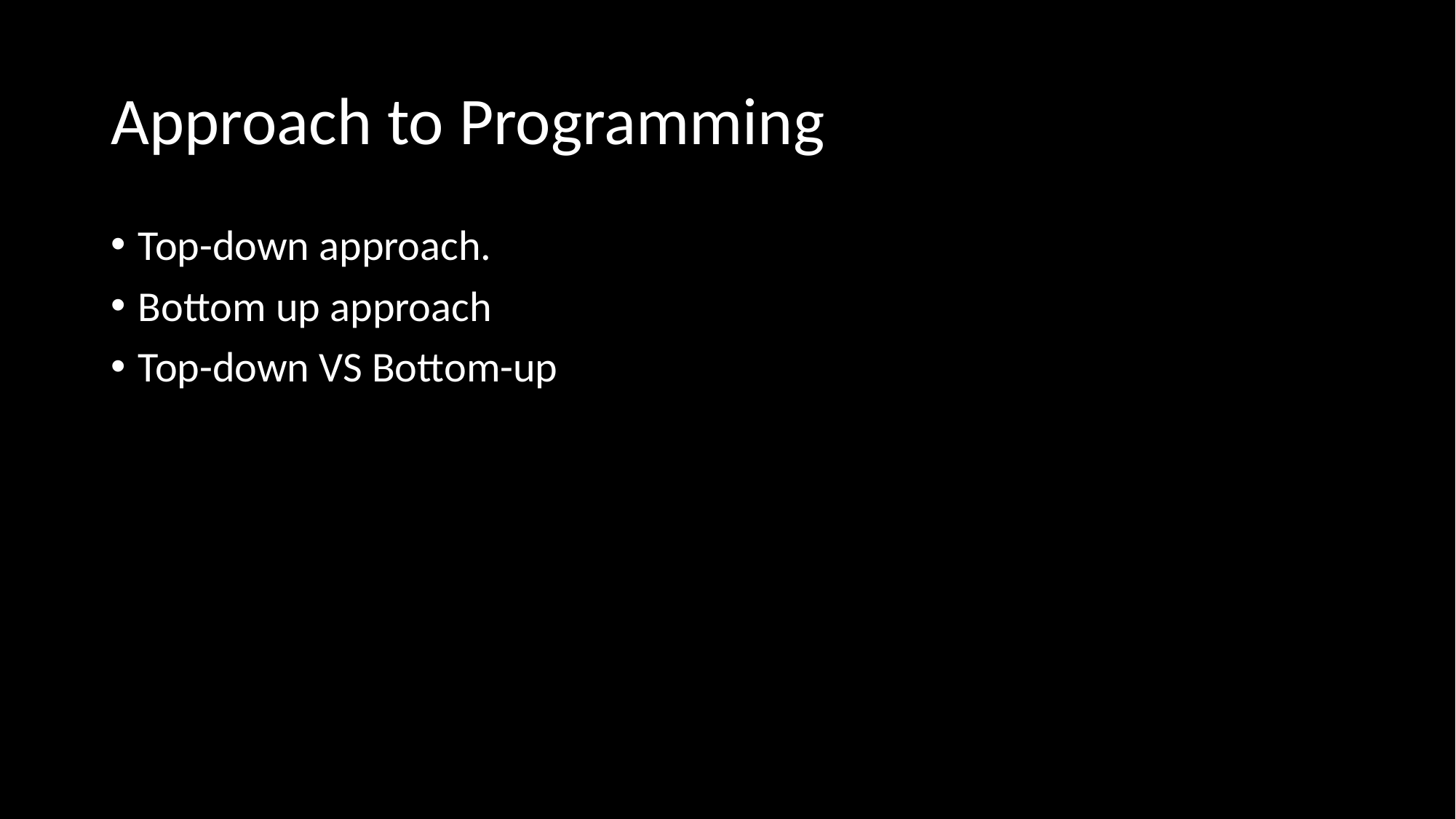

# Approach to Programming
Top-down approach.
Bottom up approach
Top-down VS Bottom-up